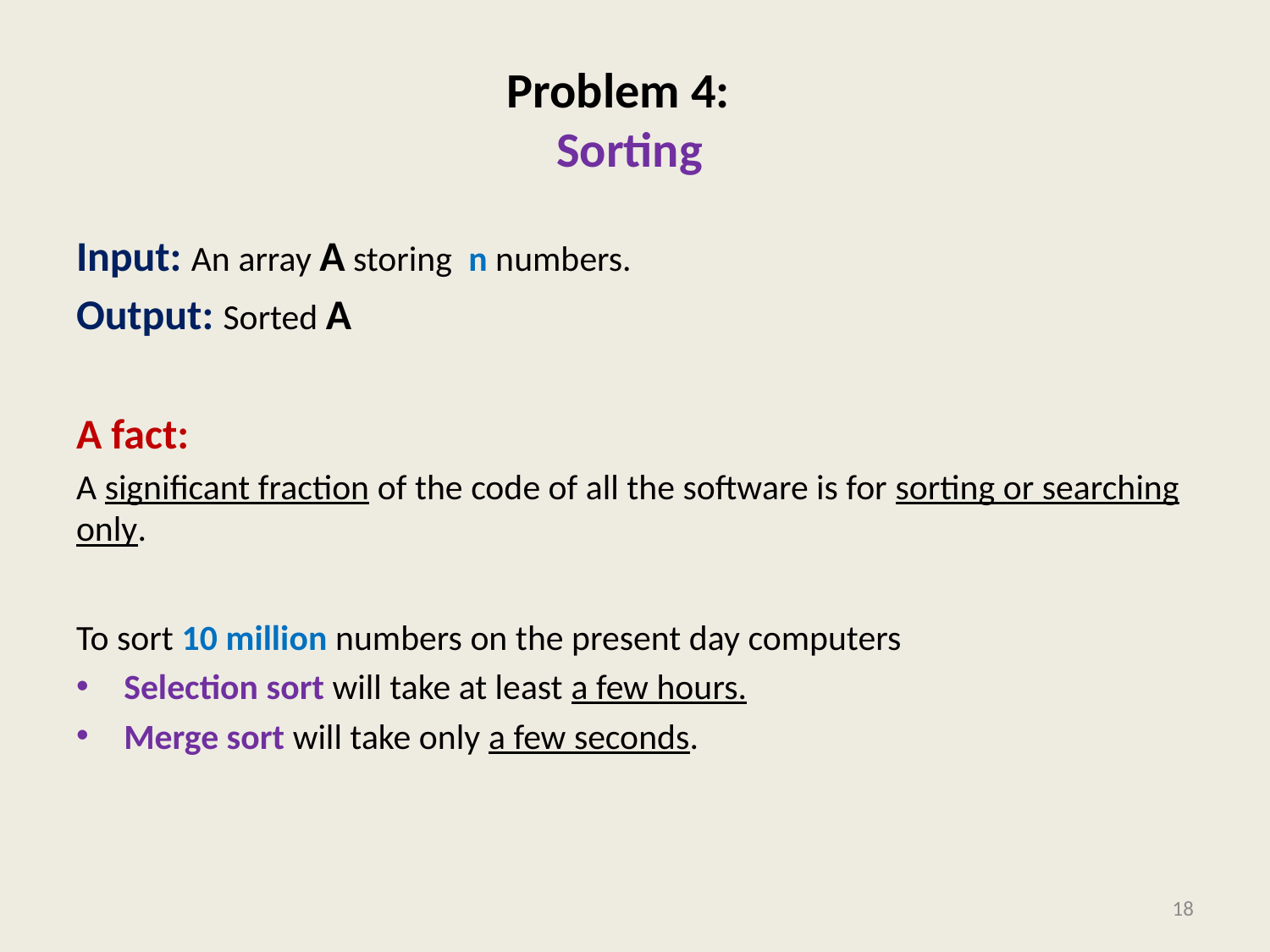

# Problem 4: Sorting
Input: An array A storing  n numbers.
Output: Sorted A

A fact:
A significant fraction of the code of all the software is for sorting or searching only.

To sort 10 million numbers on the present day computers
Selection sort will take at least a few hours.
Merge sort will take only a few seconds.

18